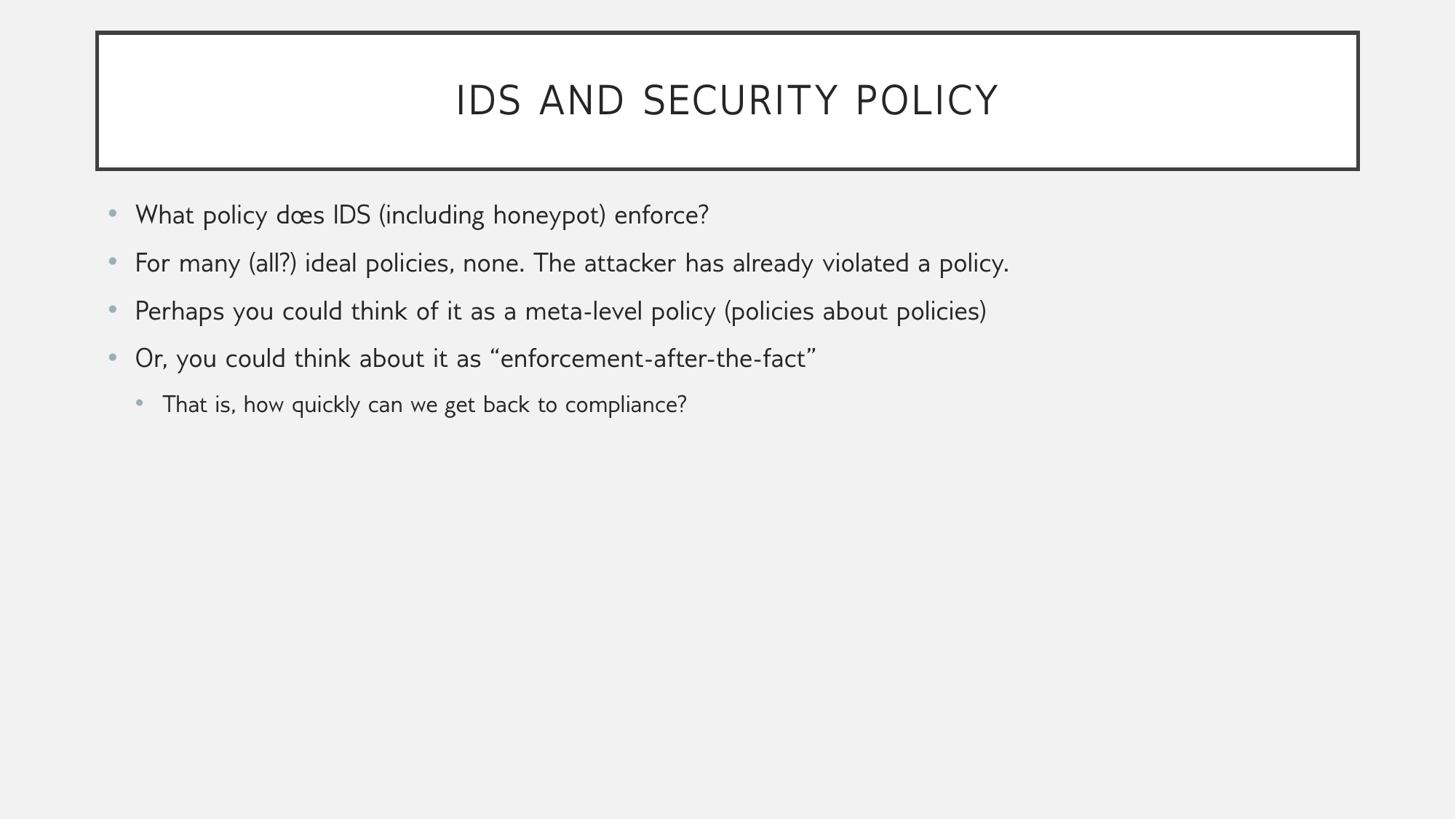

# IDS and Security Policy
What policy does IDS (including honeypot) enforce?
For many (all?) ideal policies, none. The attacker has already violated a policy.
Perhaps you could think of it as a meta-level policy (policies about policies)
Or, you could think about it as “enforcement-after-the-fact”
That is, how quickly can we get back to compliance?